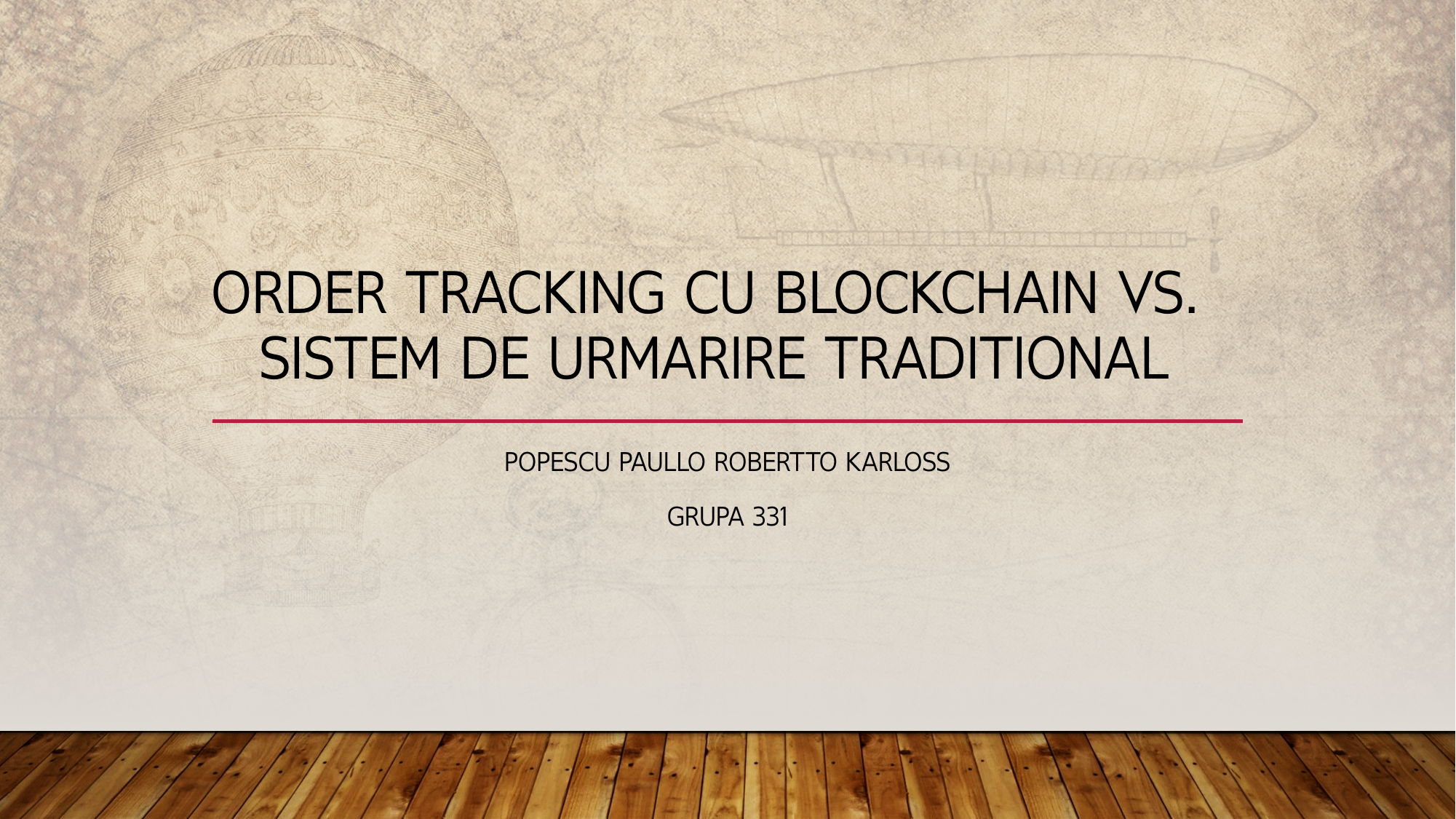

# order tracking cu blockchain vs. sistem de urmarire traditional
Popescu paullo robertto karloss
Grupa 331